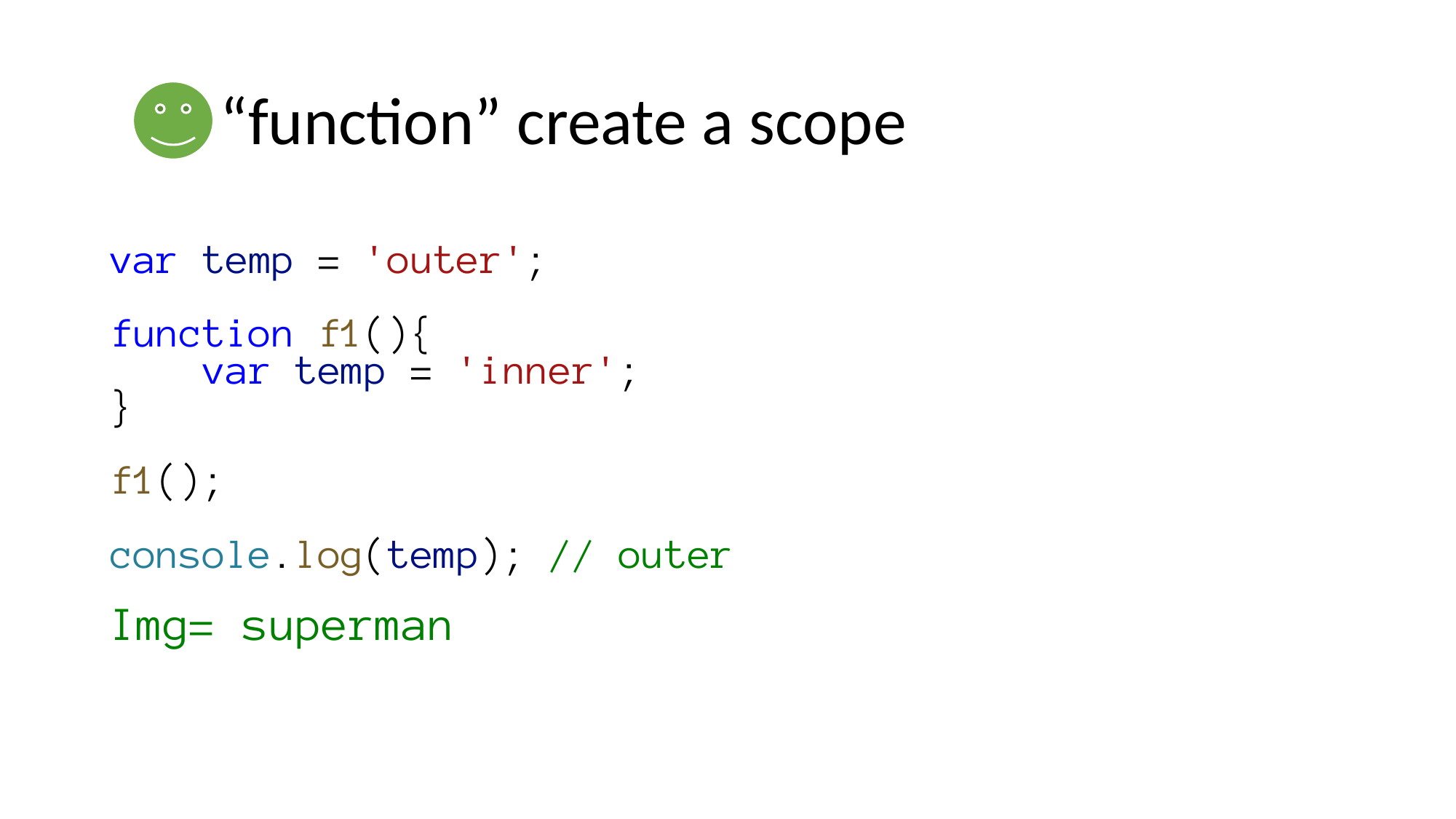

# “function” create a scope

var temp = 'outer';

function f1(){
    var temp = 'inner';
}

f1();

console.log(temp); // outer

Img= superman